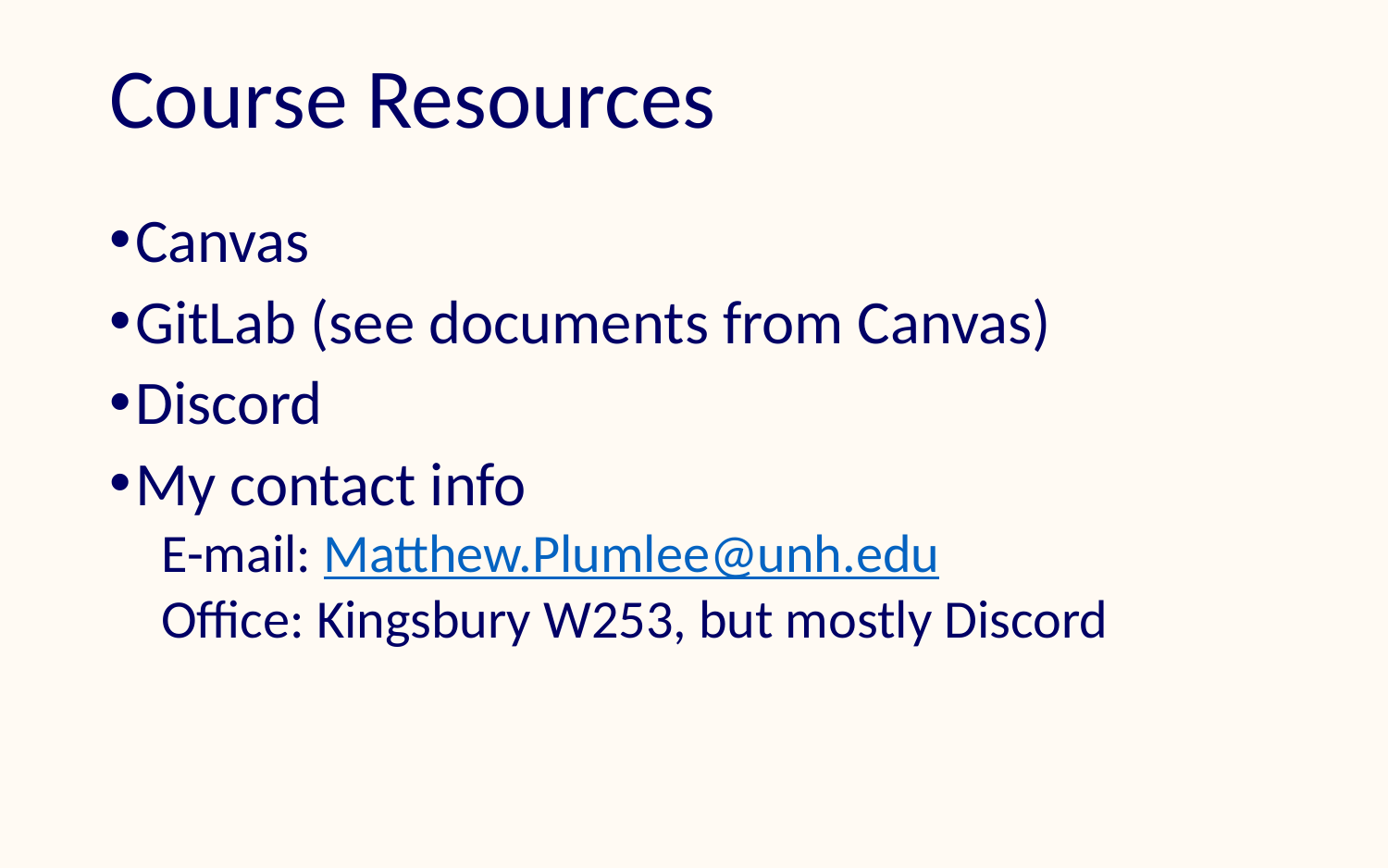

# Course Resources
Canvas
GitLab (see documents from Canvas)
Discord
My contact info
E-mail: Matthew.Plumlee@unh.edu
Office: Kingsbury W253, but mostly Discord